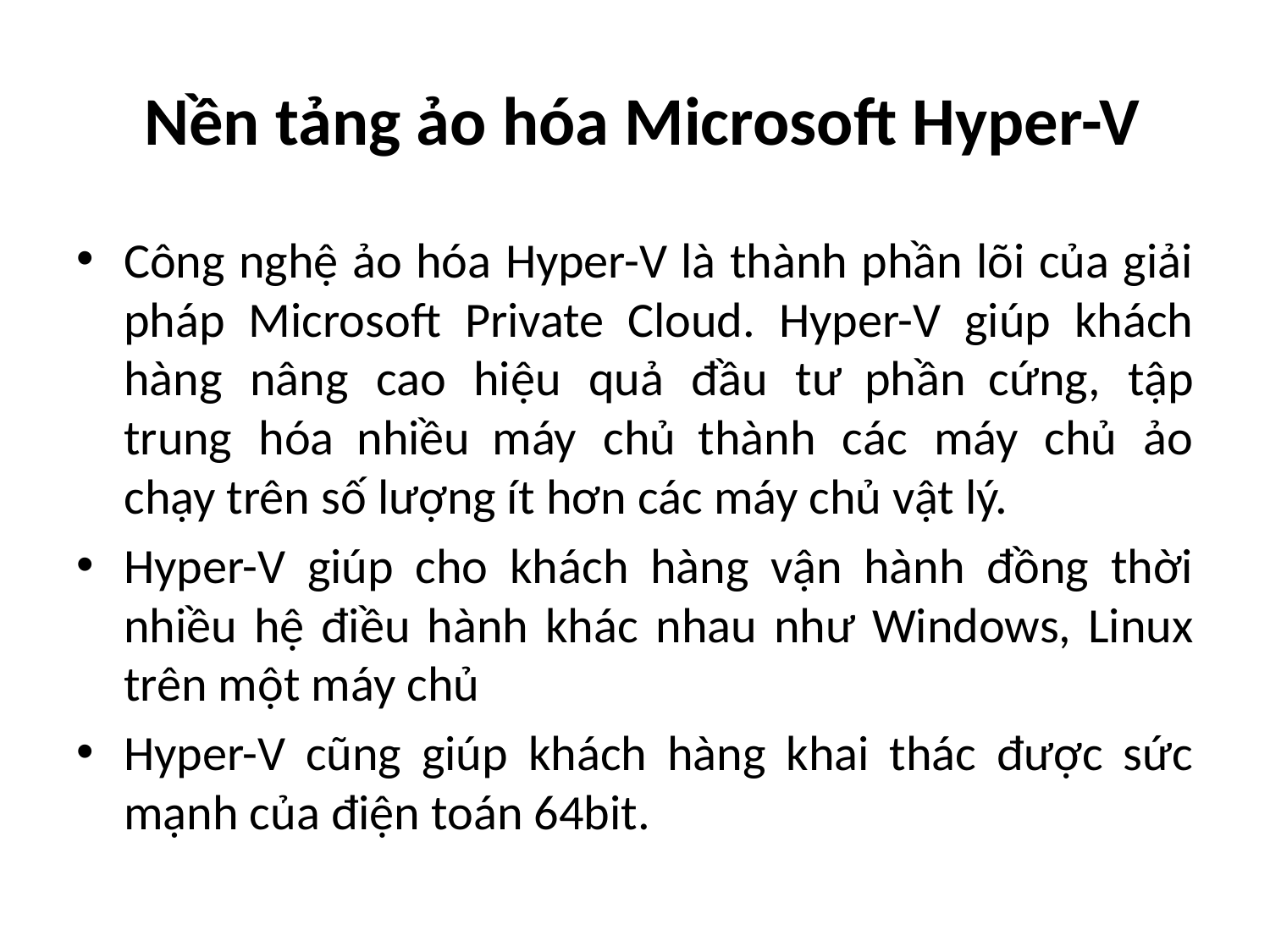

# Nền tảng ảo hóa Microsoft Hyper-V
Công nghệ ảo hóa Hyper-V là thành phần lõi của giải pháp Microsoft Private Cloud. Hyper-V giúp khách hàng nâng cao hiệu quả đầu tư  phần  cứng, tập trung hóa  nhiều  máy chủ  thành các máy chủ ảo chạy trên số lượng ít hơn các máy chủ vật lý.
Hyper-V giúp cho khách hàng vận hành đồng thời nhiều hệ điều hành khác nhau như Windows, Linux trên một máy chủ
Hyper-V cũng giúp khách hàng khai thác được sức mạnh của điện toán 64bit.